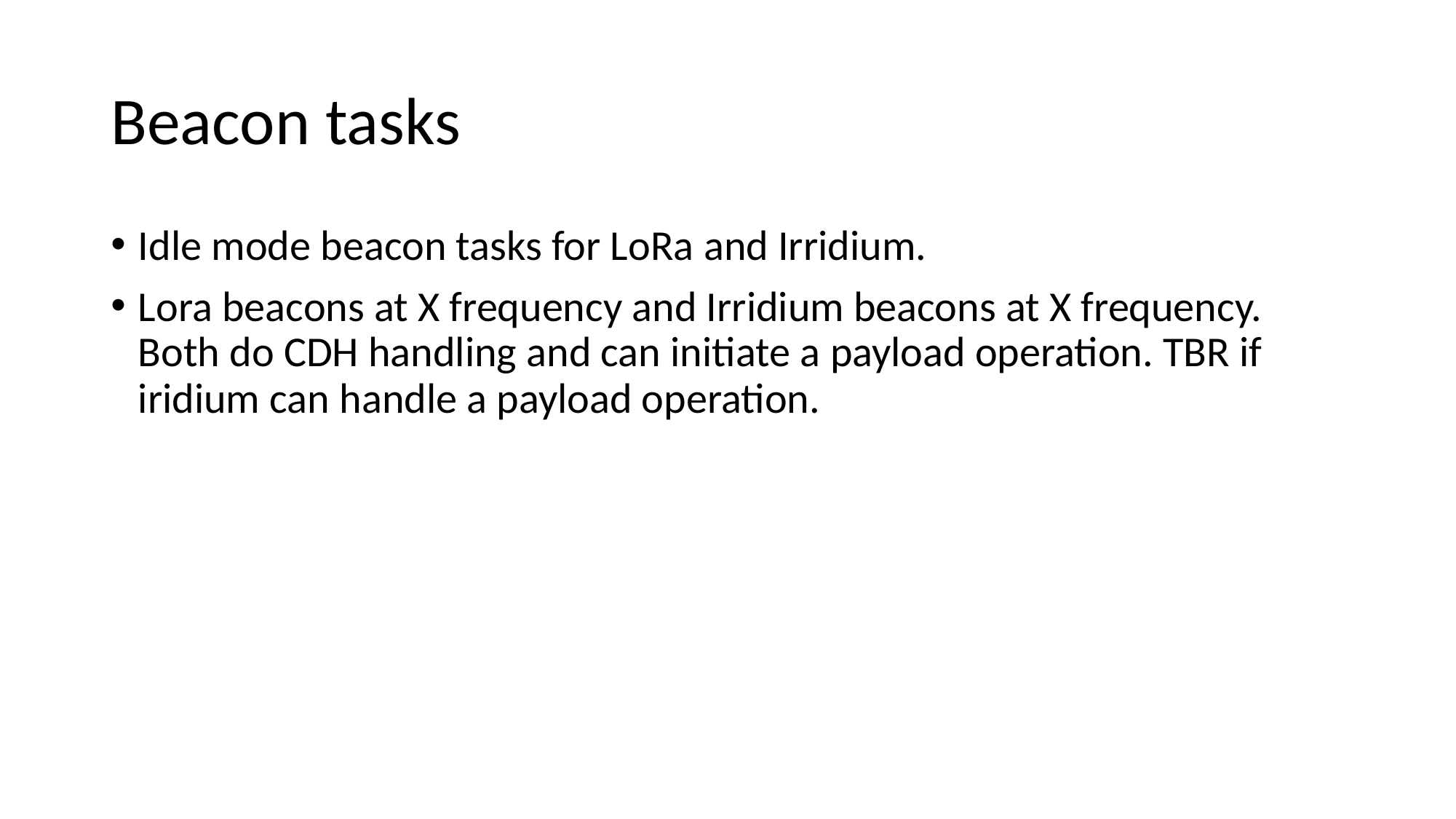

# Beacon tasks
Idle mode beacon tasks for LoRa and Irridium.
Lora beacons at X frequency and Irridium beacons at X frequency. Both do CDH handling and can initiate a payload operation. TBR if iridium can handle a payload operation.